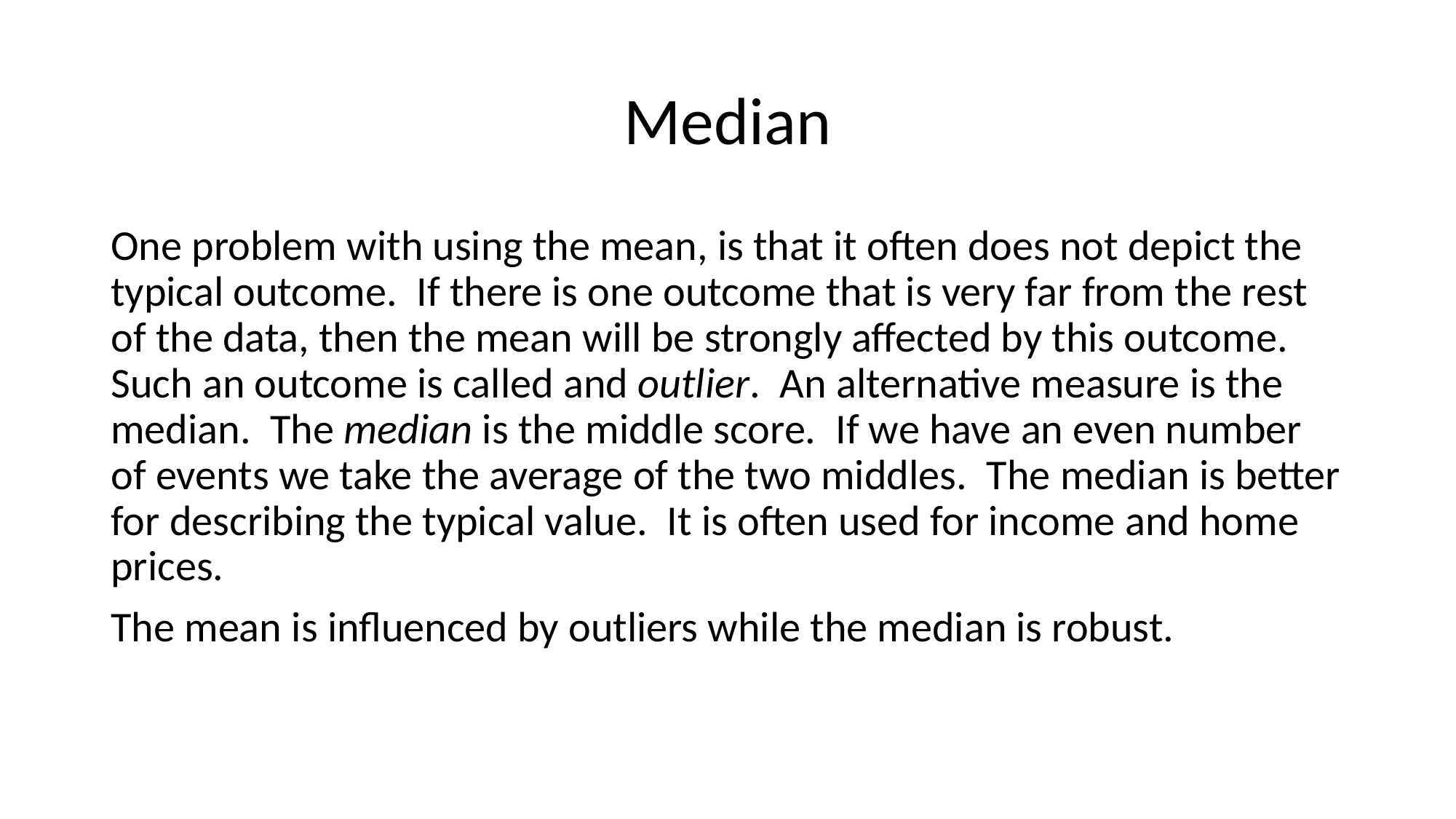

# Median
One problem with using the mean, is that it often does not depict the typical outcome.  If there is one outcome that is very far from the rest of the data, then the mean will be strongly affected by this outcome.  Such an outcome is called and outlier.  An alternative measure is the median.  The median is the middle score.  If we have an even number of events we take the average of the two middles.  The median is better for describing the typical value.  It is often used for income and home prices.
The mean is influenced by outliers while the median is robust.